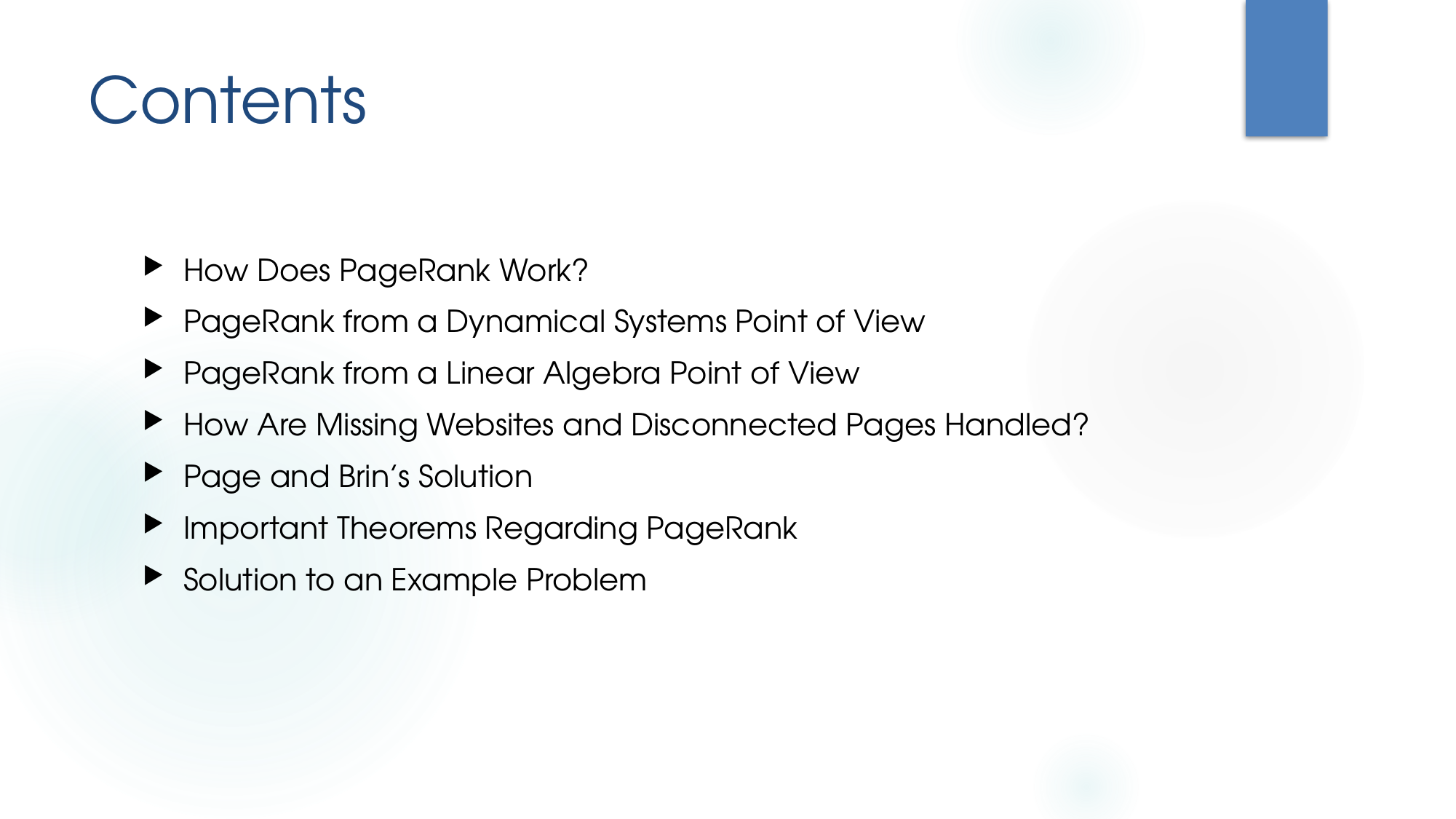

# Contents
How Does PageRank Work?
PageRank from a Dynamical Systems Point of View
PageRank from a Linear Algebra Point of View
How Are Missing Websites and Disconnected Pages Handled?
Page and Brin’s Solution
Important Theorems Regarding PageRank
Solution to an Example Problem